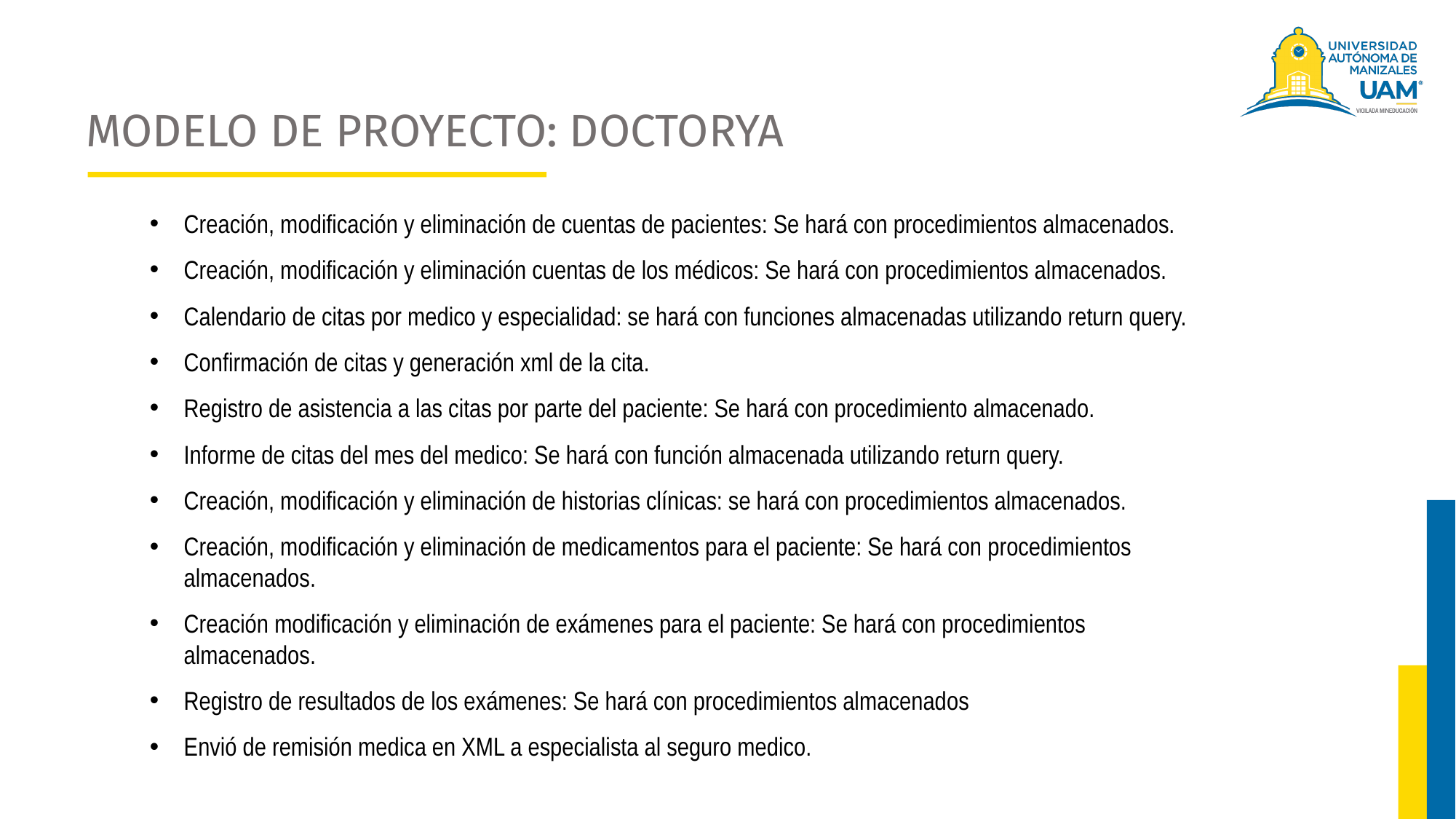

# MODELO DE PROYECTO: DOCTORYA

Creación, modificación y eliminación de cuentas de pacientes: Se hará con procedimientos almacenados.
Creación, modificación y eliminación cuentas de los médicos: Se hará con procedimientos almacenados.
Calendario de citas por medico y especialidad: se hará con funciones almacenadas utilizando return query.
Confirmación de citas y generación xml de la cita.
Registro de asistencia a las citas por parte del paciente: Se hará con procedimiento almacenado.
Informe de citas del mes del medico: Se hará con función almacenada utilizando return query.
Creación, modificación y eliminación de historias clínicas: se hará con procedimientos almacenados.
Creación, modificación y eliminación de medicamentos para el paciente: Se hará con procedimientos almacenados.
Creación modificación y eliminación de exámenes para el paciente: Se hará con procedimientos almacenados.
Registro de resultados de los exámenes: Se hará con procedimientos almacenados
Envió de remisión medica en XML a especialista al seguro medico.